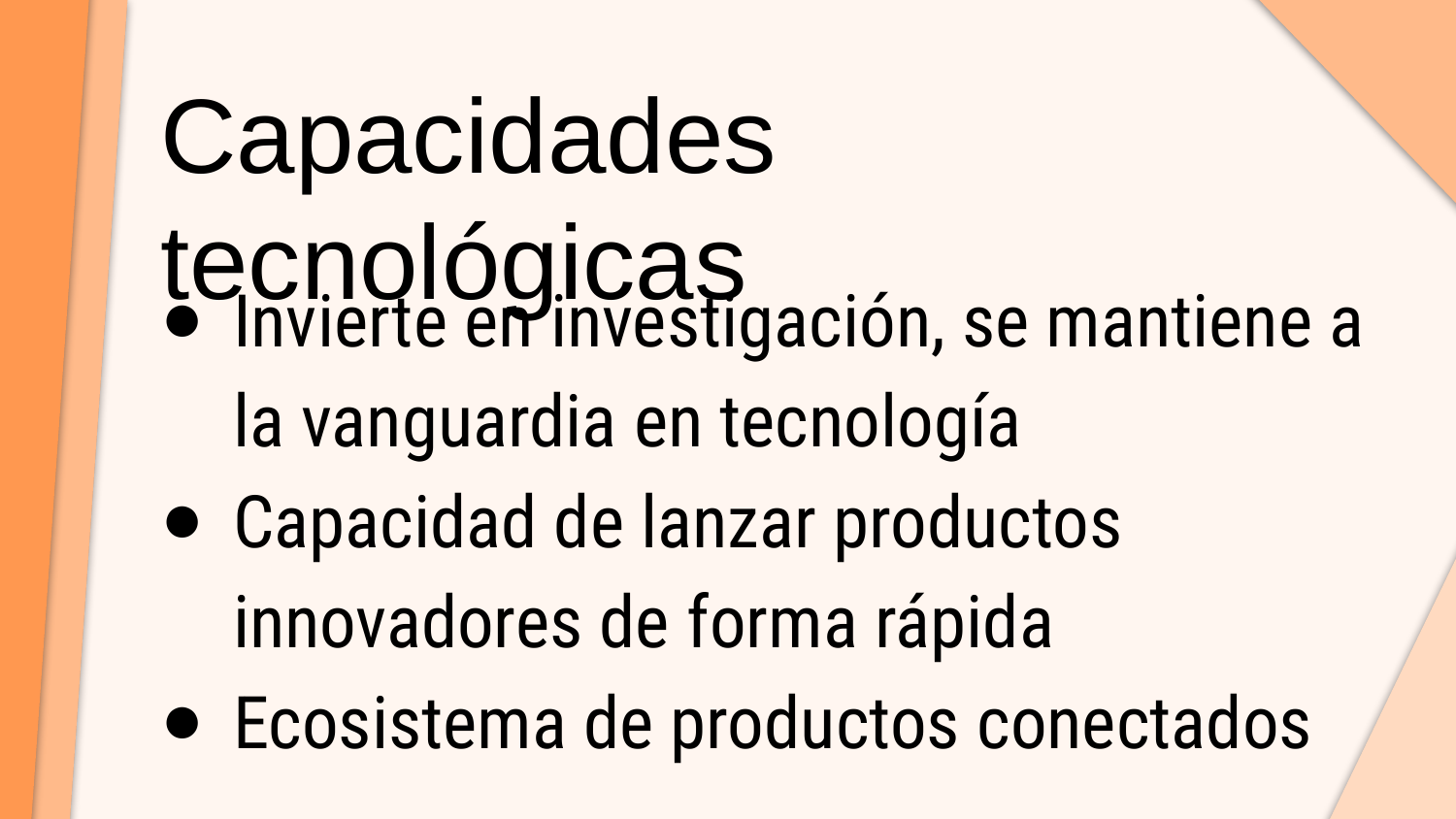

# Capacidades tecnológicas

Invierte en investigación, se mantiene a la vanguardia en tecnología
Capacidad de lanzar productos innovadores de forma rápida
Ecosistema de productos conectados